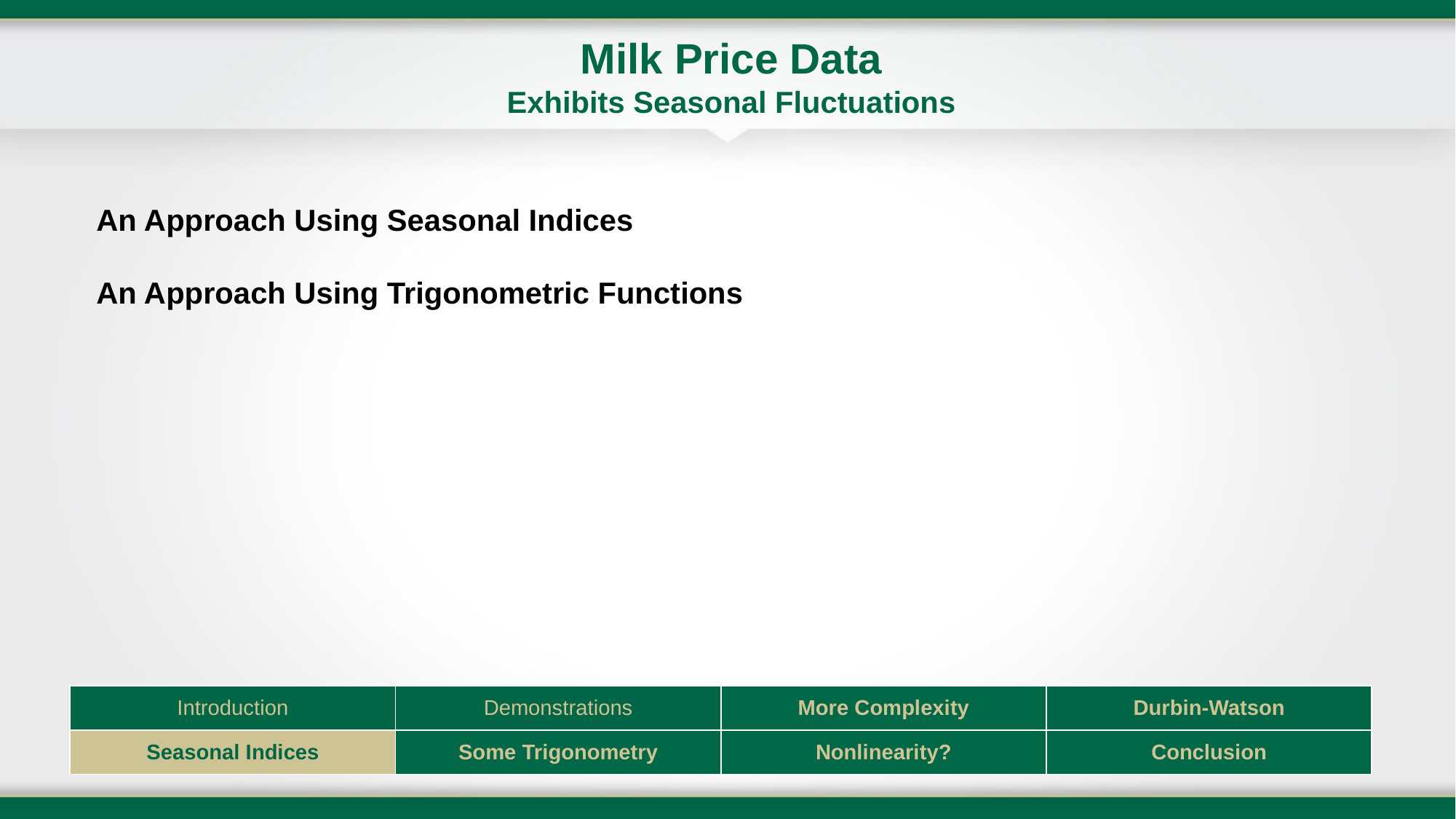

# Milk Price Data Exhibits Seasonal Fluctuations
An Approach Using Seasonal Indices
An Approach Using Trigonometric Functions

| Introduction | Demonstrations | More Complexity | Durbin-Watson |
| --- | --- | --- | --- |
| Seasonal Indices | Some Trigonometry | Nonlinearity? | Conclusion |